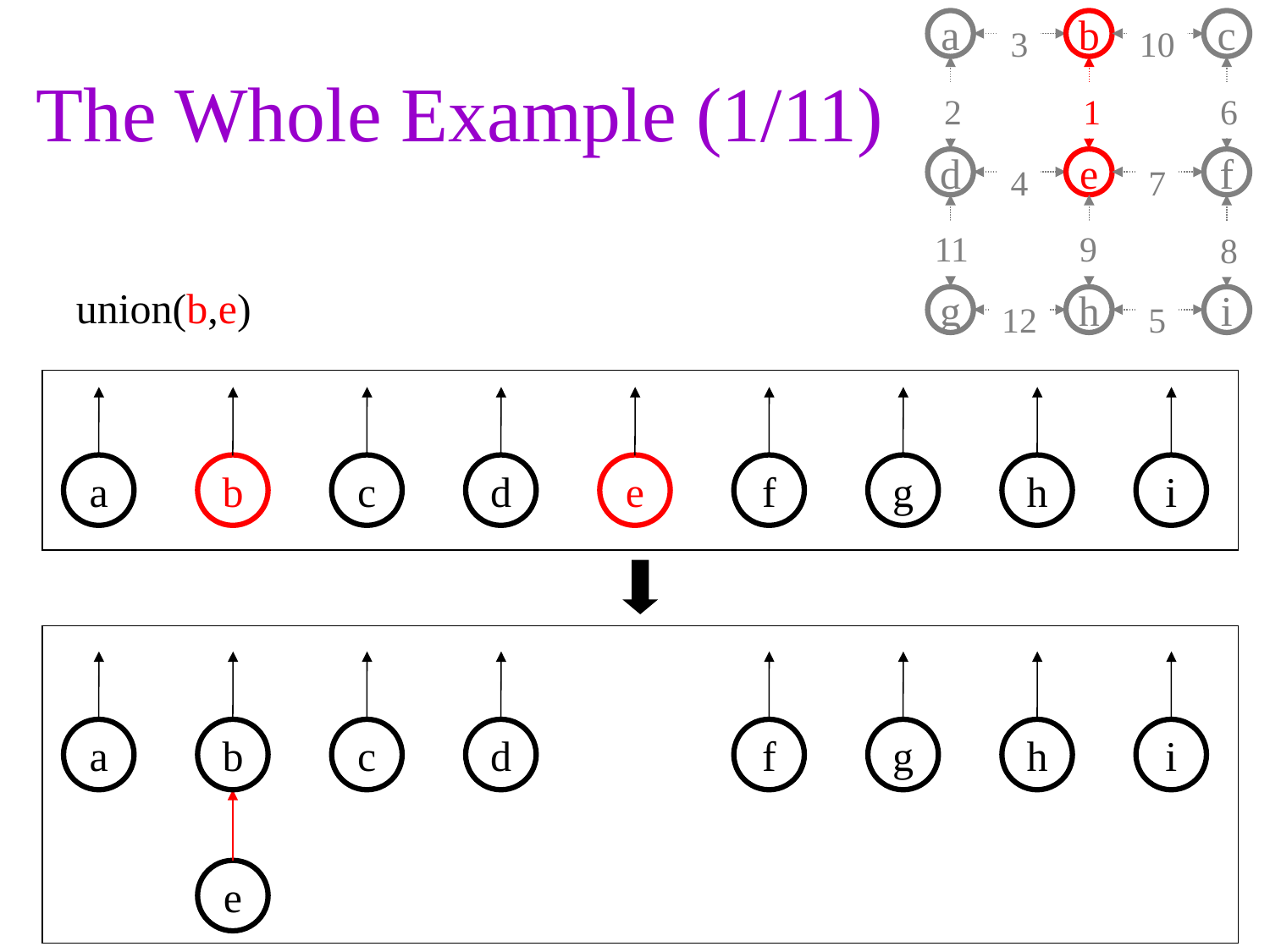

a
b
c
3
10
# The Whole Example (1/11)
2
1
6
d
e
f
4
7
11
9
8
union(b,e)
g
h
i
12
5

a
b
c
d
e
f
g
h
i

a
b
c
d
f
g
h
i
e